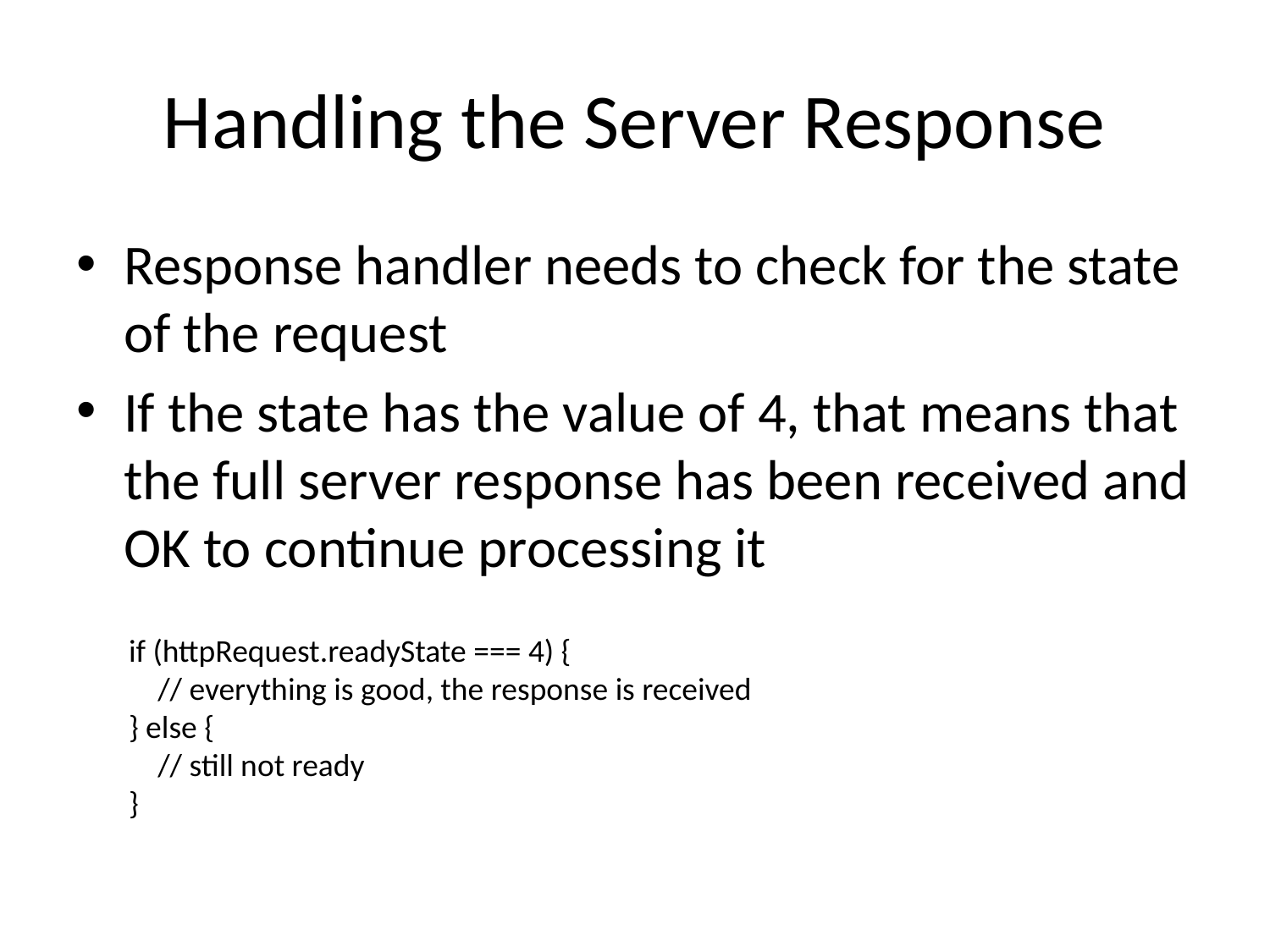

# Handling the Server Response
Response handler needs to check for the state of the request
If the state has the value of 4, that means that the full server response has been received and OK to continue processing it
if (httpRequest.readyState === 4) {
    // everything is good, the response is received
} else {
    // still not ready
}